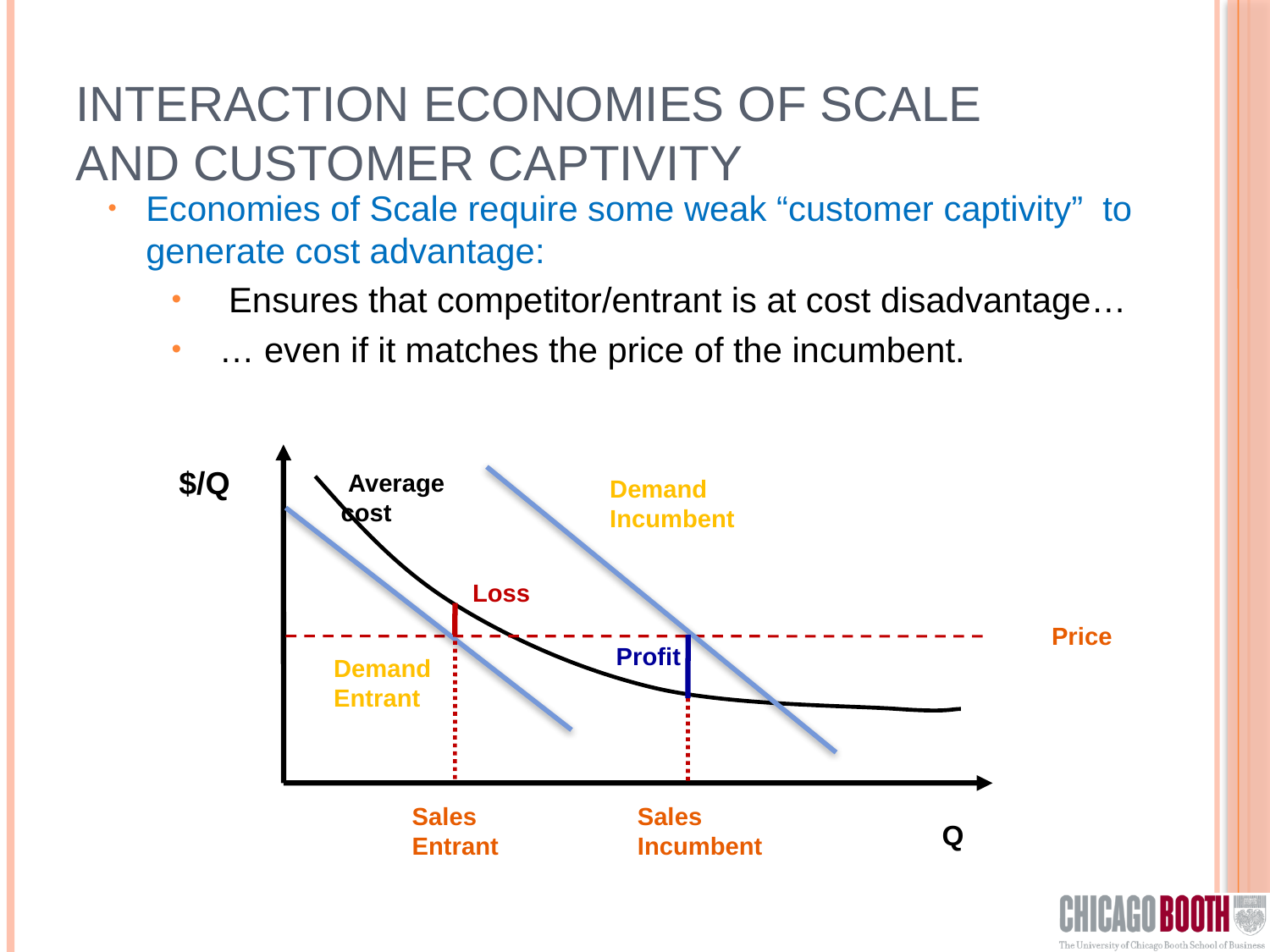

# Interaction Economies of Scale and Customer Captivity
Economies of Scale require some weak “customer captivity”  to generate cost advantage:
 Ensures that competitor/entrant is at cost disadvantage…
… even if it matches the price of the incumbent.

$/Q
 Average
cost
Demand
Incumbent

Loss
Price
Profit
Demand
Entrant

Sales
Incumbent
Sales
Entrant
Q